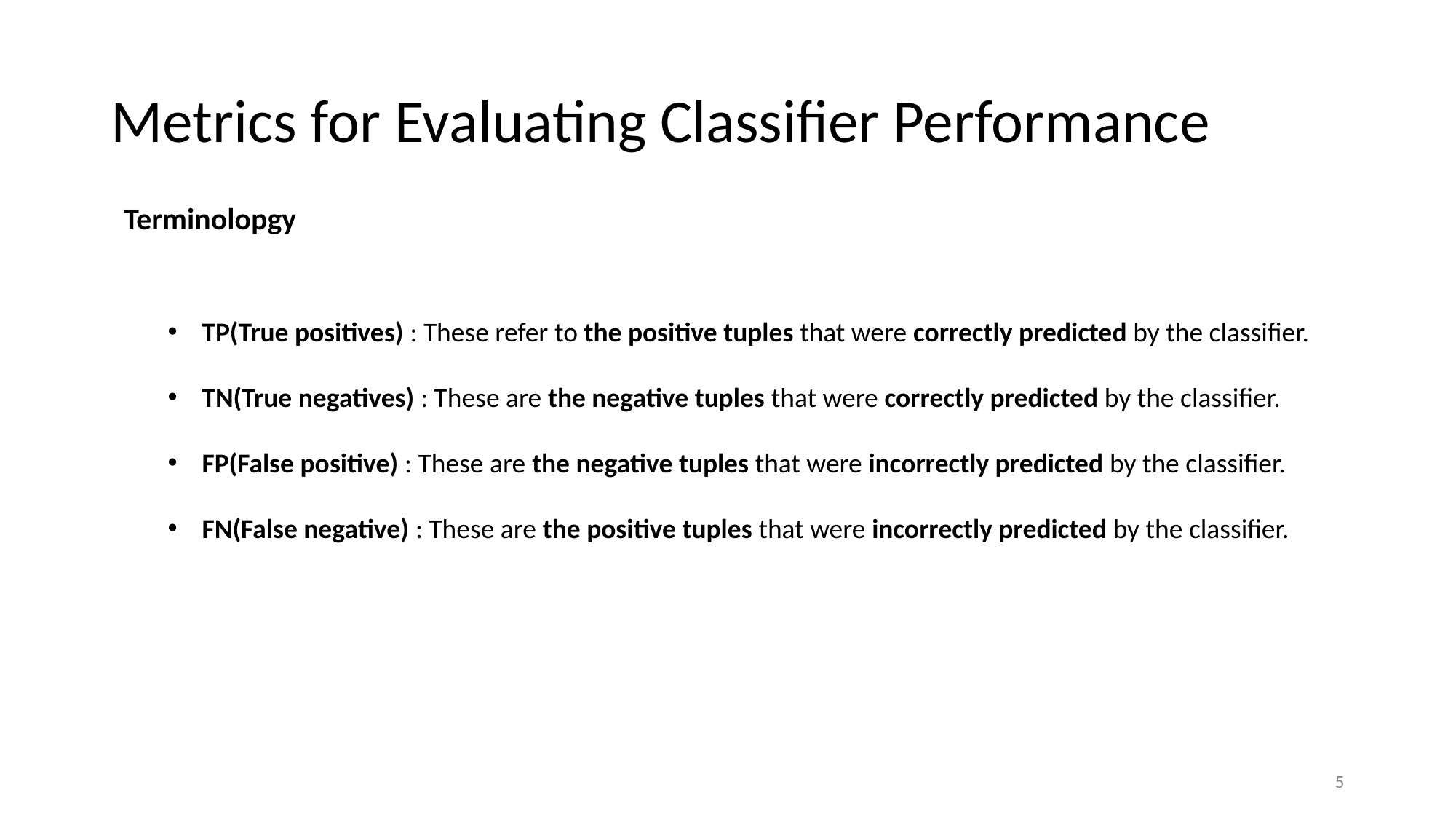

# Metrics for Evaluating Classifier Performance
Terminolopgy
TP(True positives) : These refer to the positive tuples that were correctly predicted by the classifier.
TN(True negatives) : These are the negative tuples that were correctly predicted by the classifier.
FP(False positive) : These are the negative tuples that were incorrectly predicted by the classifier.
FN(False negative) : These are the positive tuples that were incorrectly predicted by the classifier.
5